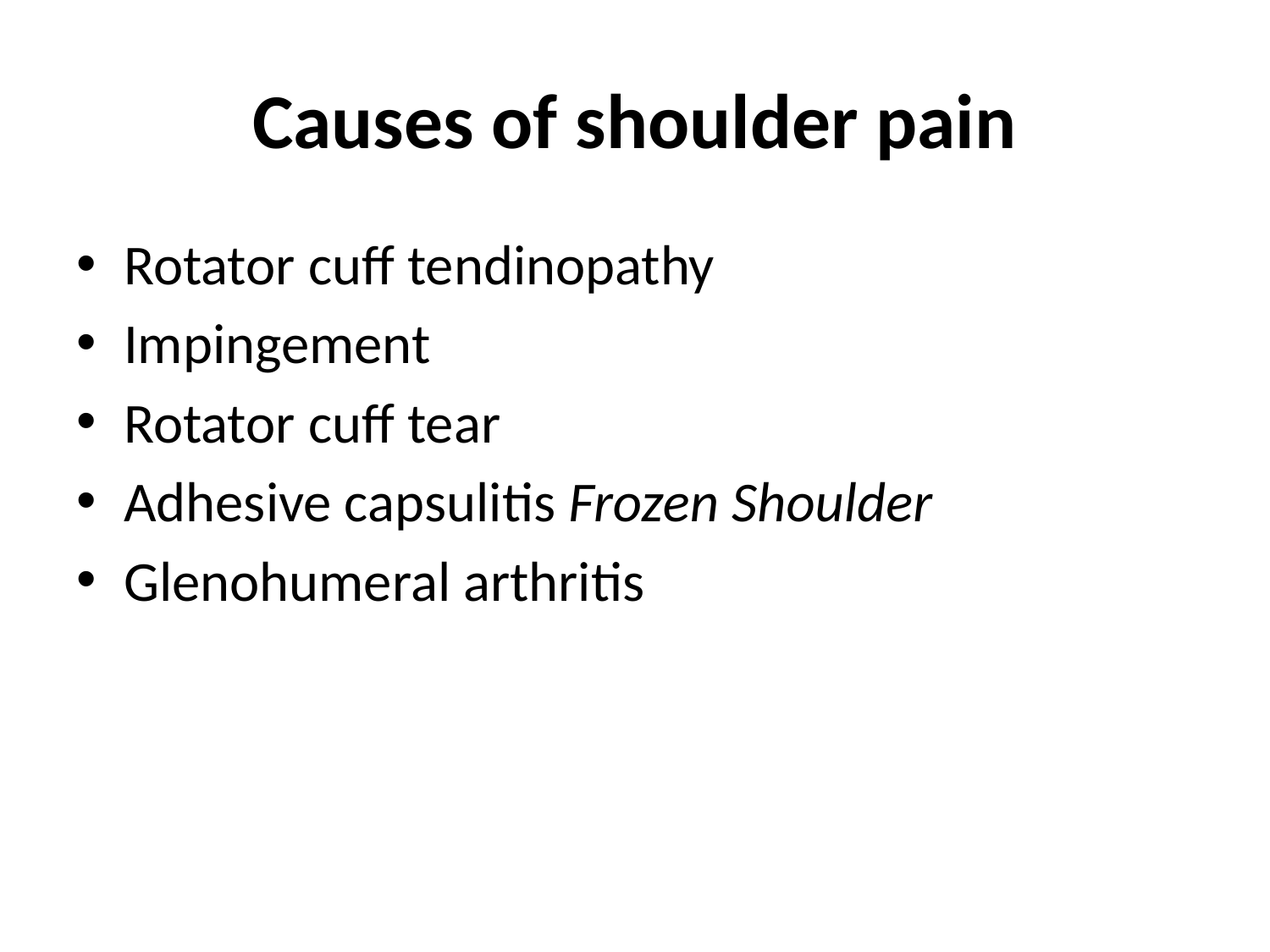

# Causes of shoulder pain
Rotator cuff tendinopathy
Impingement
Rotator cuff tear
Adhesive capsulitis Frozen Shoulder
Glenohumeral arthritis